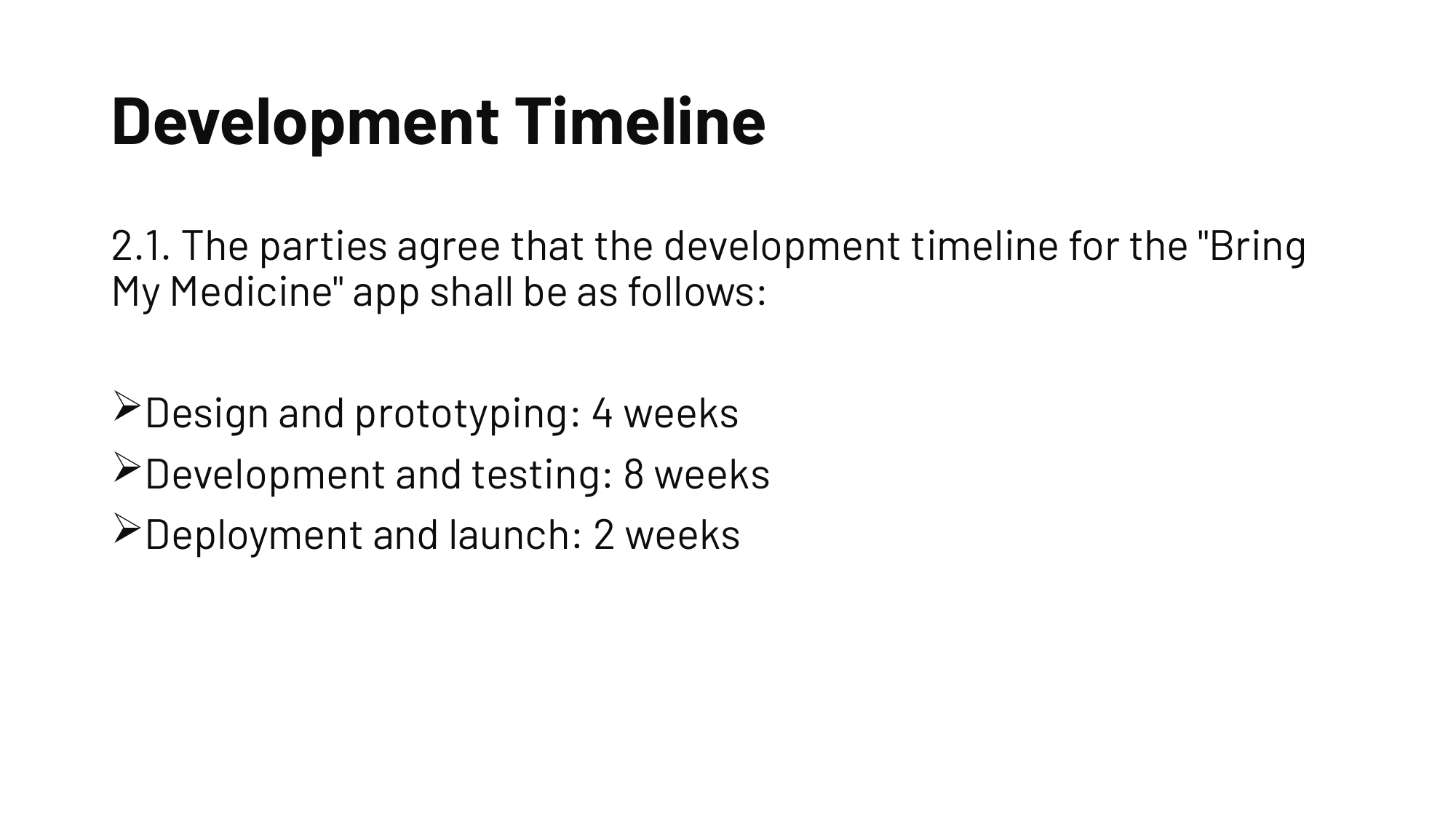

# Development Timeline
2.1. The parties agree that the development timeline for the "Bring My Medicine" app shall be as follows:

Design and prototyping: 4 weeks
Development and testing: 8 weeks
Deployment and launch: 2 weeks